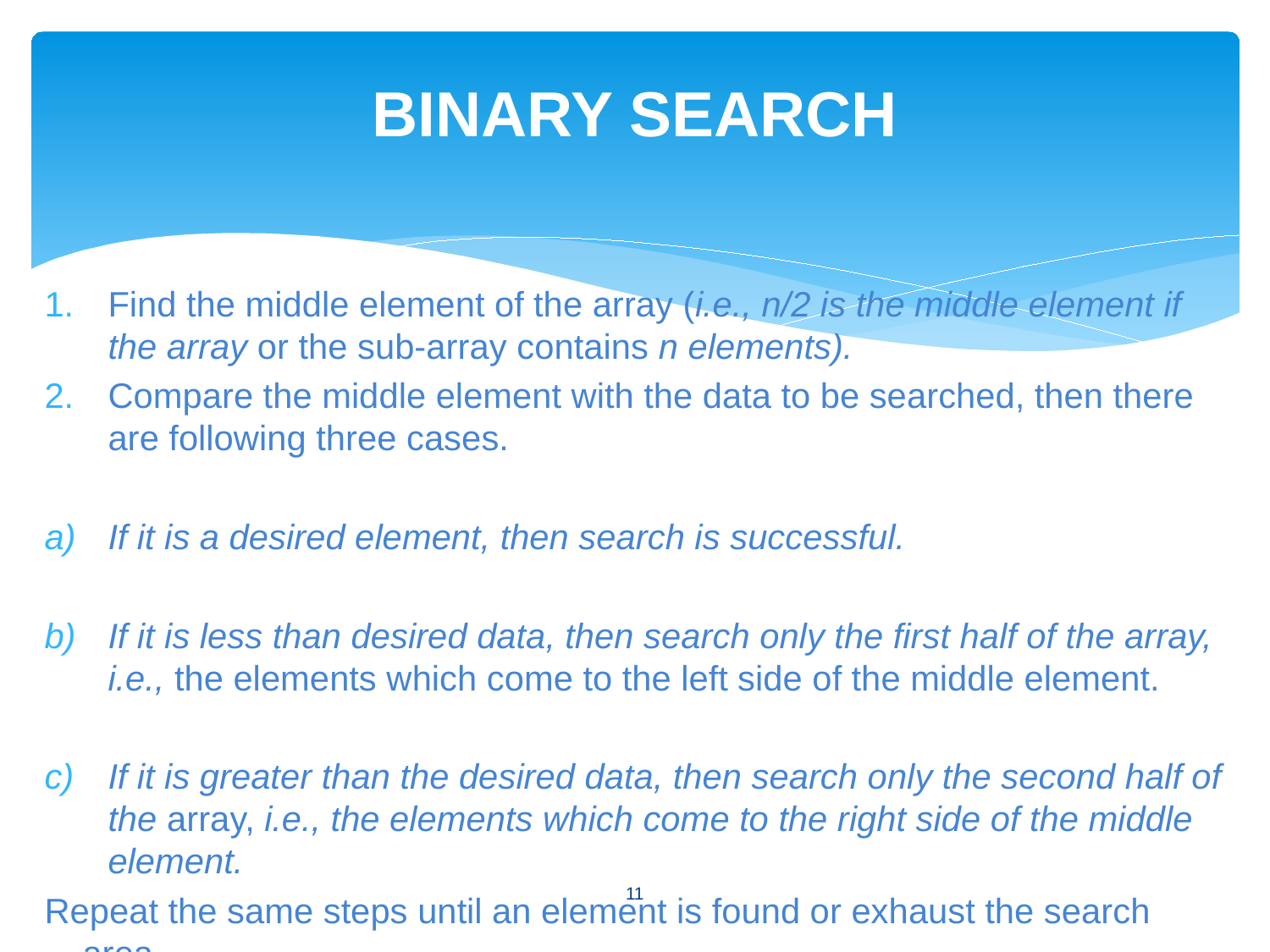

# BINARY SEARCH
Find the middle element of the array (i.e., n/2 is the middle element if the array or the sub-array contains n elements).
Compare the middle element with the data to be searched, then there are following three cases.

If it is a desired element, then search is successful.

If it is less than desired data, then search only the first half of the array, i.e., the elements which come to the left side of the middle element.

If it is greater than the desired data, then search only the second half of the array, i.e., the elements which come to the right side of the middle element.
Repeat the same steps until an element is found or exhaust the search area.
11